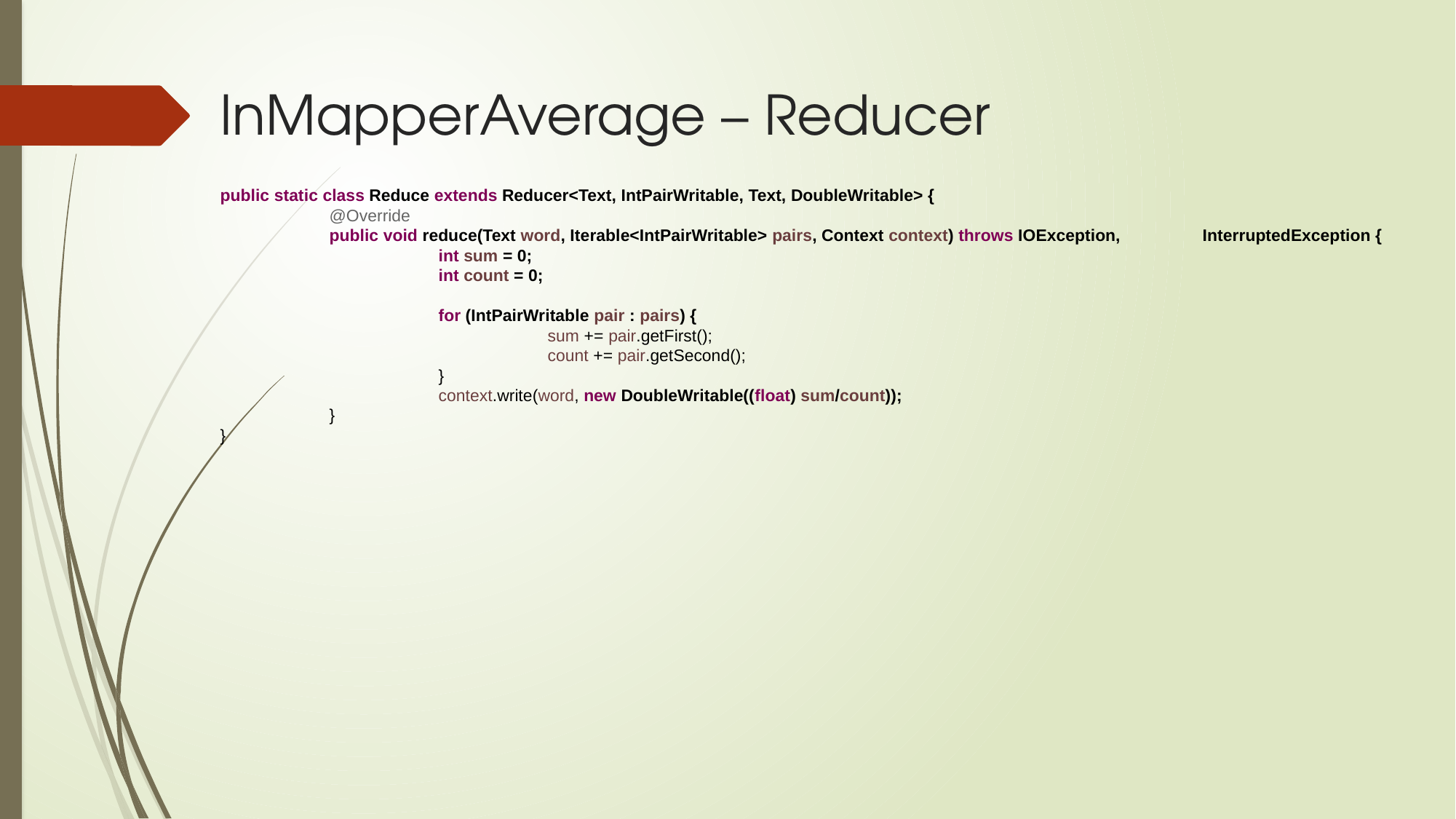

# InMapperAverage – Reducer
public static class Reduce extends Reducer<Text, IntPairWritable, Text, DoubleWritable> {
	@Override
	public void reduce(Text word, Iterable<IntPairWritable> pairs, Context context) throws IOException, 	InterruptedException {
		int sum = 0;
		int count = 0;

		for (IntPairWritable pair : pairs) {
			sum += pair.getFirst();
			count += pair.getSecond();
		}
		context.write(word, new DoubleWritable((float) sum/count));
	}
}